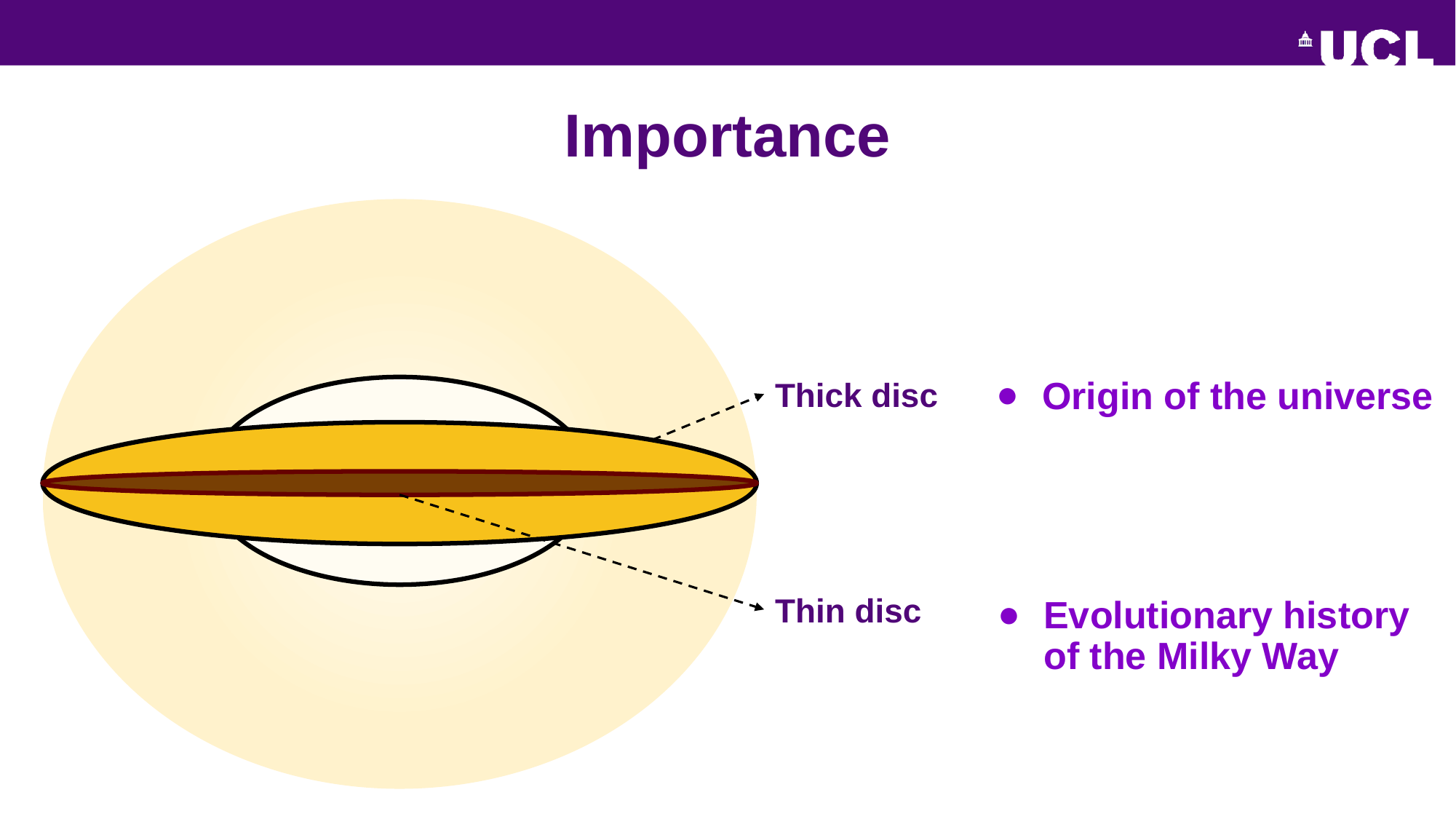

# Importance

Origin of the universe
Thick disc

Thin disc
Evolutionary history of the Milky Way